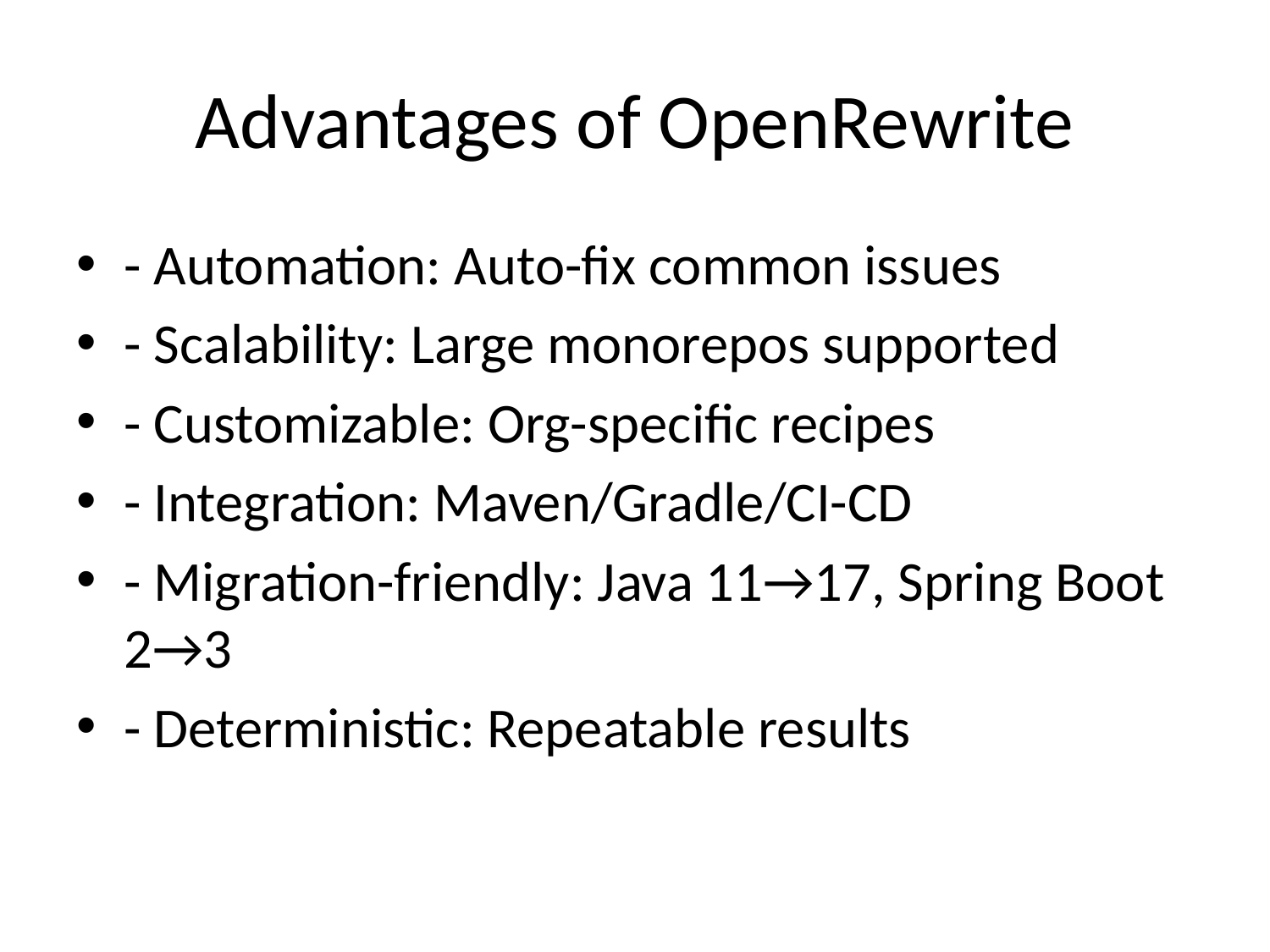

# Advantages of OpenRewrite
- Automation: Auto-fix common issues
- Scalability: Large monorepos supported
- Customizable: Org-specific recipes
- Integration: Maven/Gradle/CI-CD
- Migration-friendly: Java 11→17, Spring Boot 2→3
- Deterministic: Repeatable results